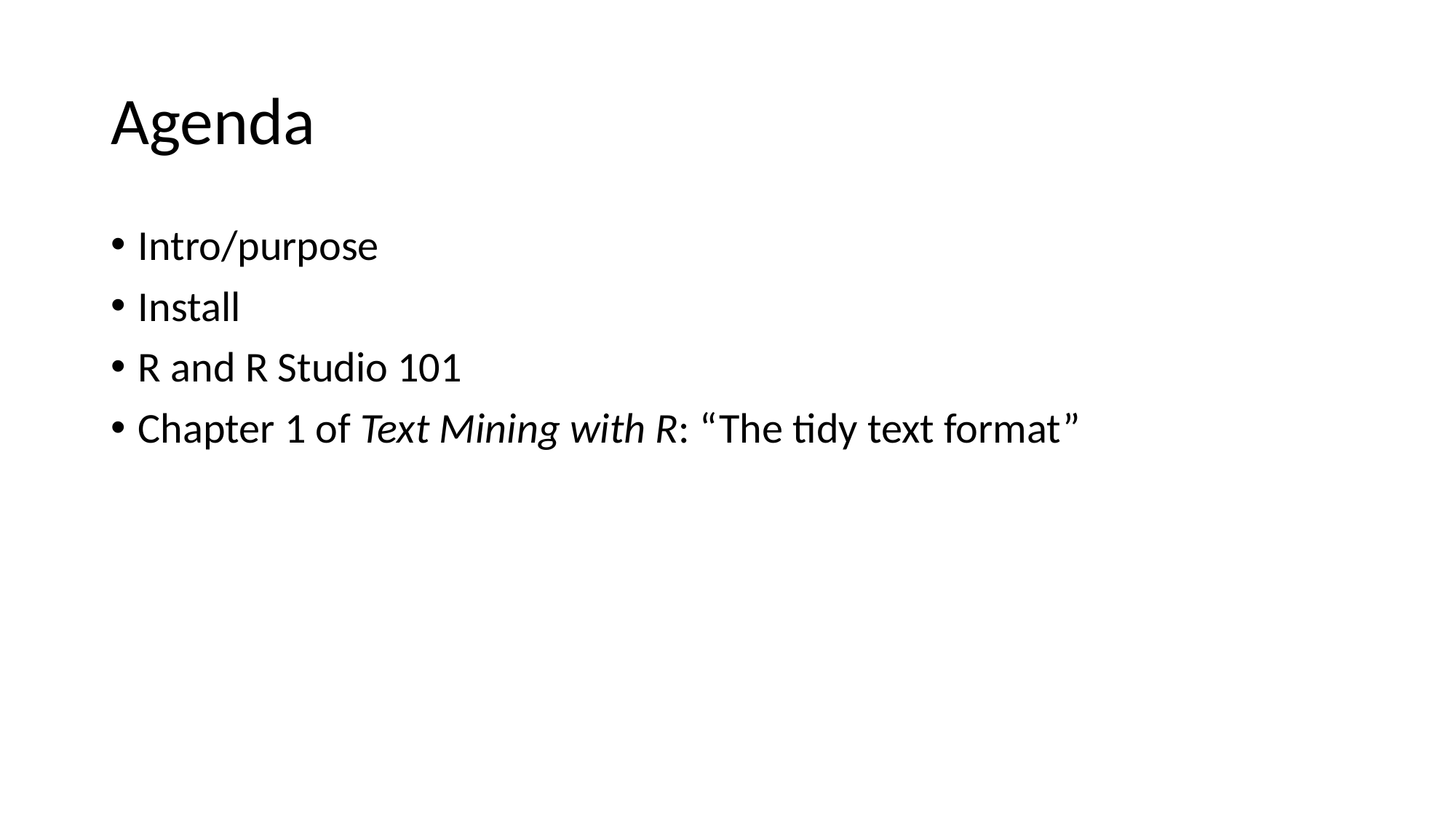

# Agenda
Intro/purpose
Install
R and R Studio 101
Chapter 1 of Text Mining with R: “The tidy text format”